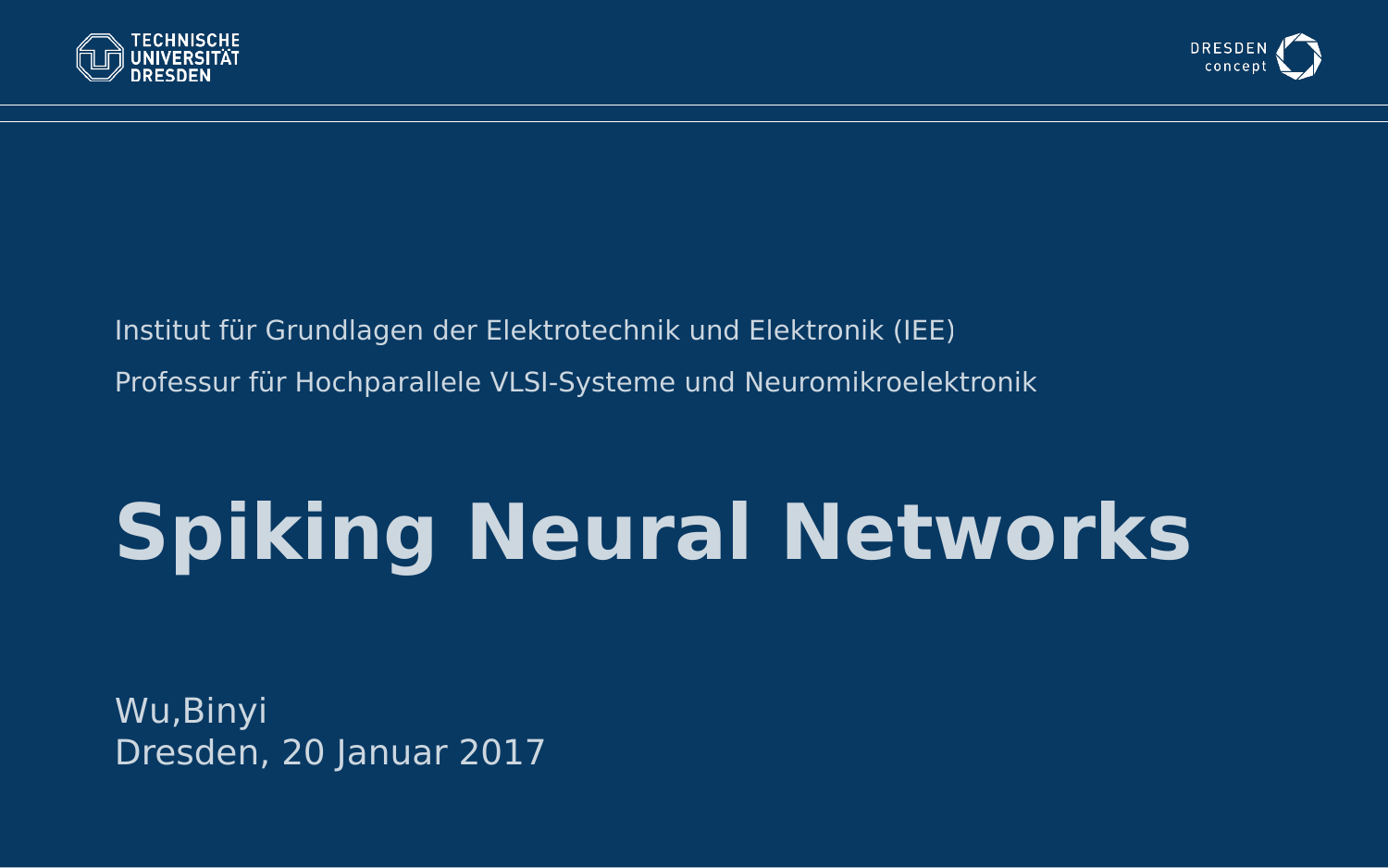

Institut für Grundlagen der Elektrotechnik und Elektronik (IEE)
Professur für Hochparallele VLSI-Systeme und Neuromikroelektronik
Spiking Neural Networks
Wu,Binyi
Dresden, 20 Januar 2017